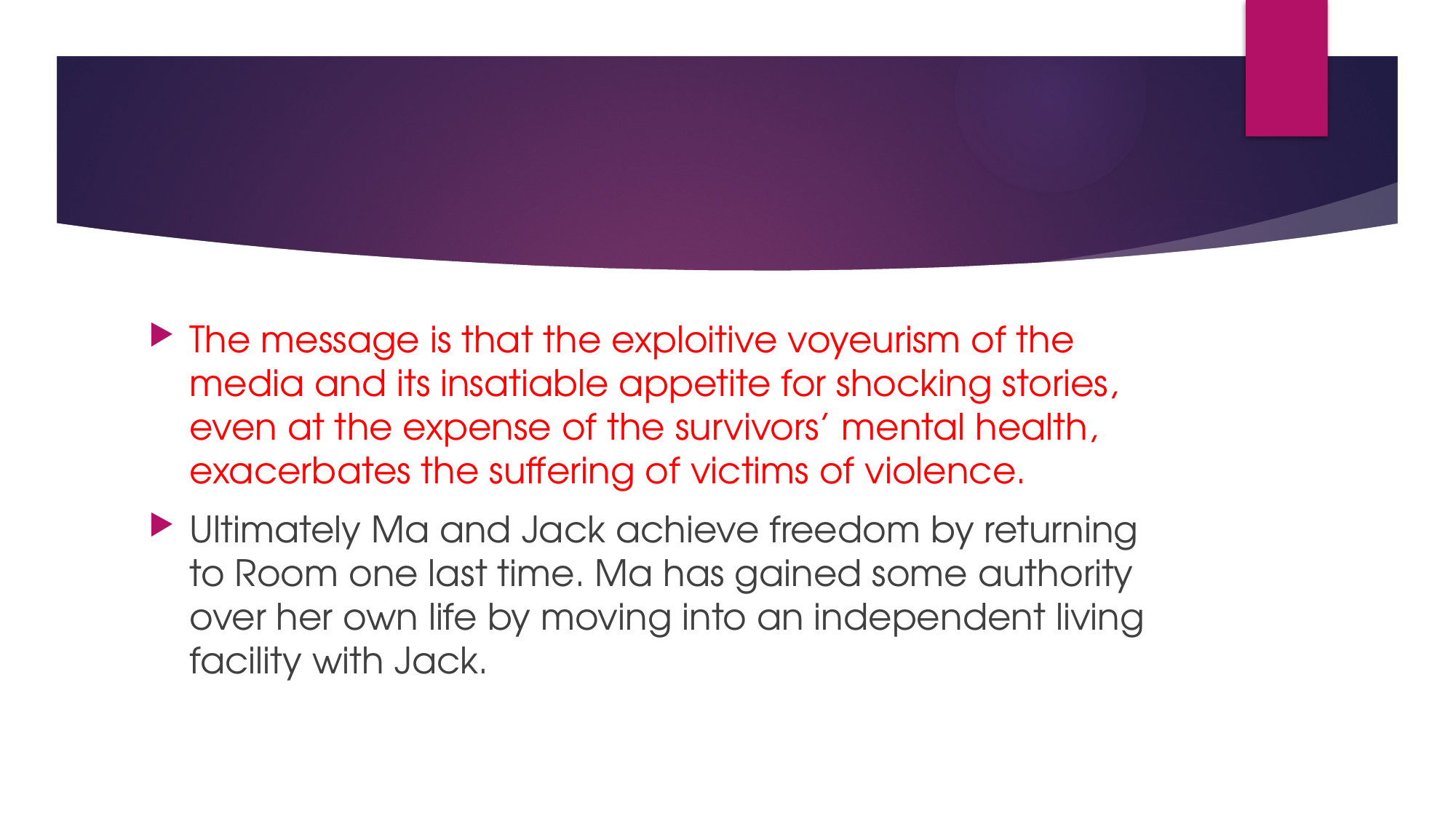

#
The message is that the exploitive voyeurism of the media and its insatiable appetite for shocking stories, even at the expense of the survivors’ mental health, exacerbates the suffering of victims of violence.
Ultimately Ma and Jack achieve freedom by returning to Room one last time. Ma has gained some authority over her own life by moving into an independent living facility with Jack.